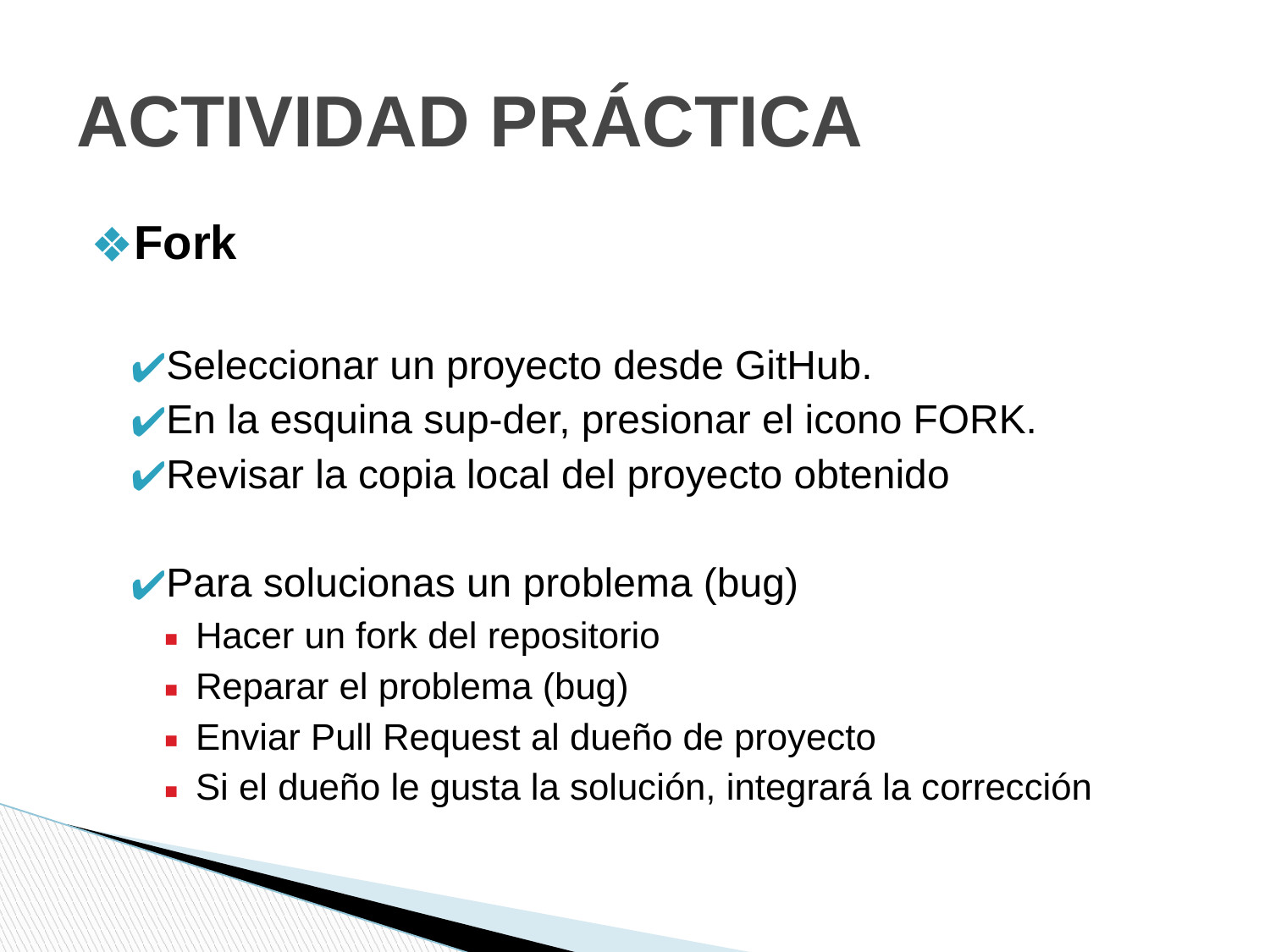

# ACTIVIDAD PRÁCTICA
Fork

Seleccionar un proyecto desde GitHub.
En la esquina sup-der, presionar el icono FORK.
Revisar la copia local del proyecto obtenido

Para solucionas un problema (bug)
Hacer un fork del repositorio
Reparar el problema (bug)
Enviar Pull Request al dueño de proyecto
Si el dueño le gusta la solución, integrará la corrección